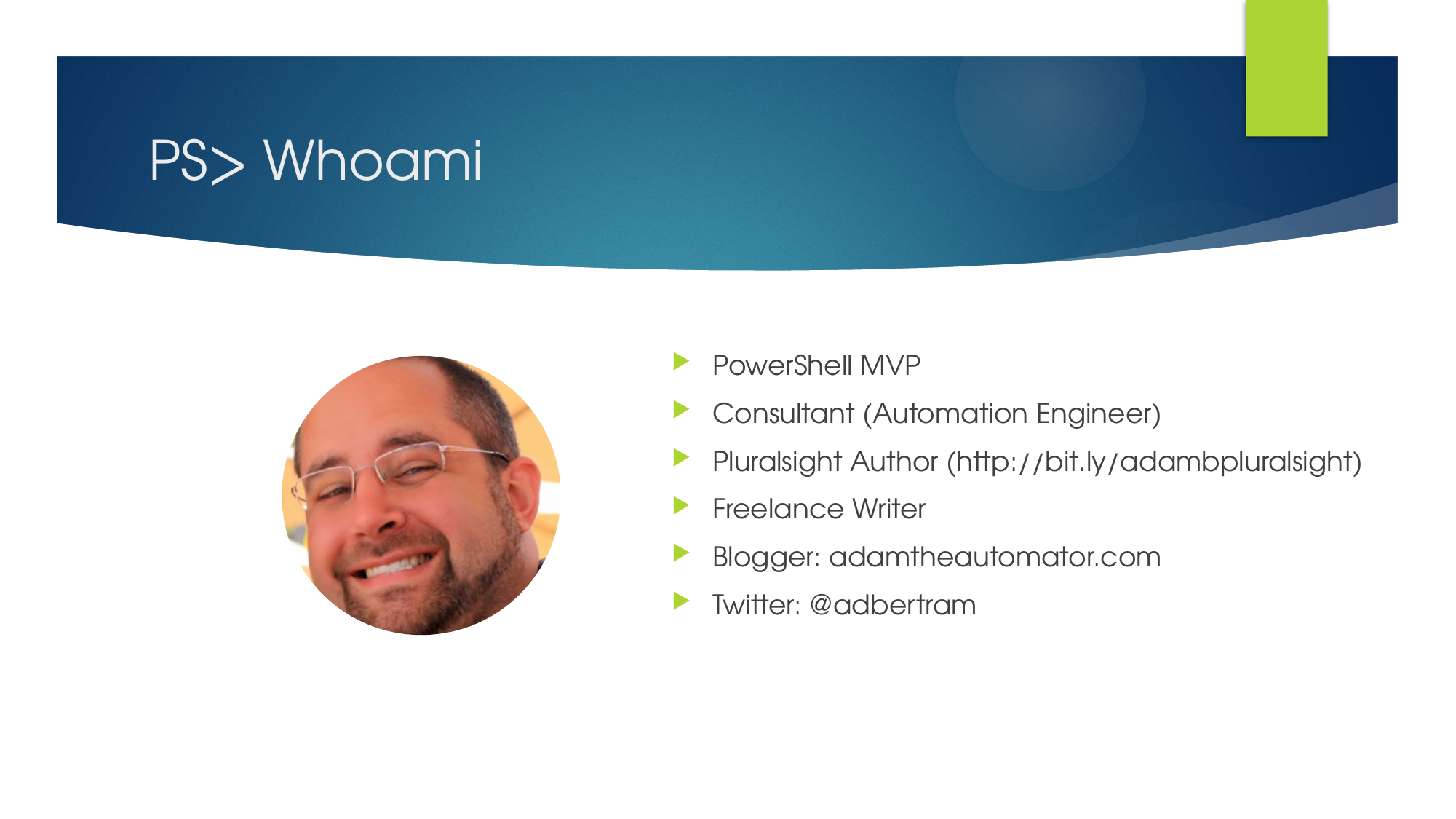

# PS> Whoami
PowerShell MVP
Consultant (Automation Engineer)
Pluralsight Author (http://bit.ly/adambpluralsight)
Freelance Writer
Blogger: adamtheautomator.com
Twitter: @adbertram